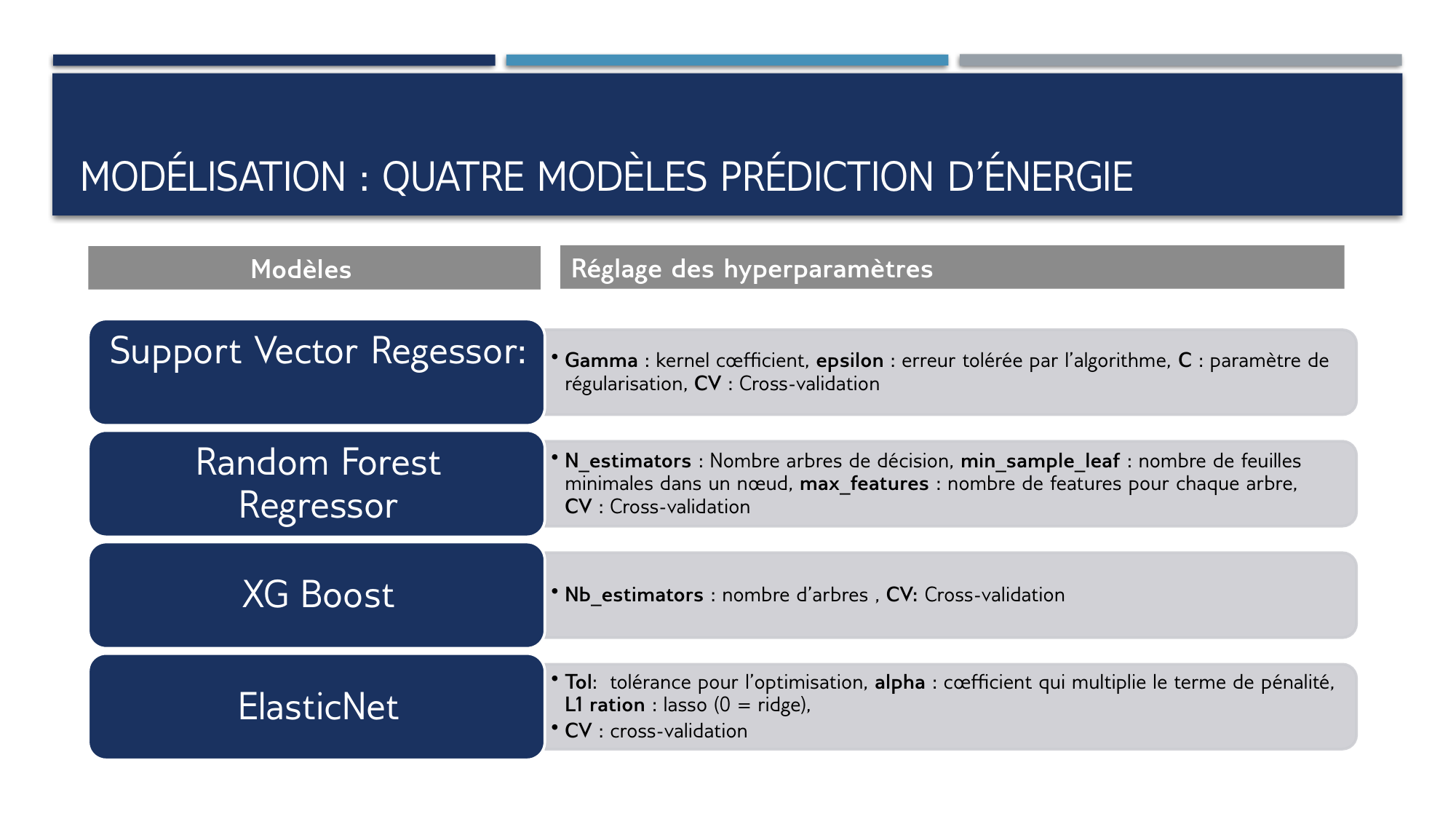

# Modélisation : Quatre Modèles prédiction d’énergie
Réglage des hyperparamètres
                 Modèles
Gamma : kernel coefficient, epsilon : erreur tolérée par l’algorithme, C : paramètre de régularisation, CV : Cross-validation
Support Vector Regessor:
N_estimators : Nombre arbres de décision, min_sample_leaf : nombre de feuilles minimales dans un nœud, max_features : nombre de features pour chaque arbre,        CV : Cross-validation
Random Forest Regressor
Nb_estimators : nombre d’arbres , CV: Cross-validation
XG Boost
Tol:  tolérance pour l’optimisation, alpha : coefficient qui multiplie le terme de pénalité,  L1 ration : lasso (0 = ridge),
CV : cross-validation
ElasticNet